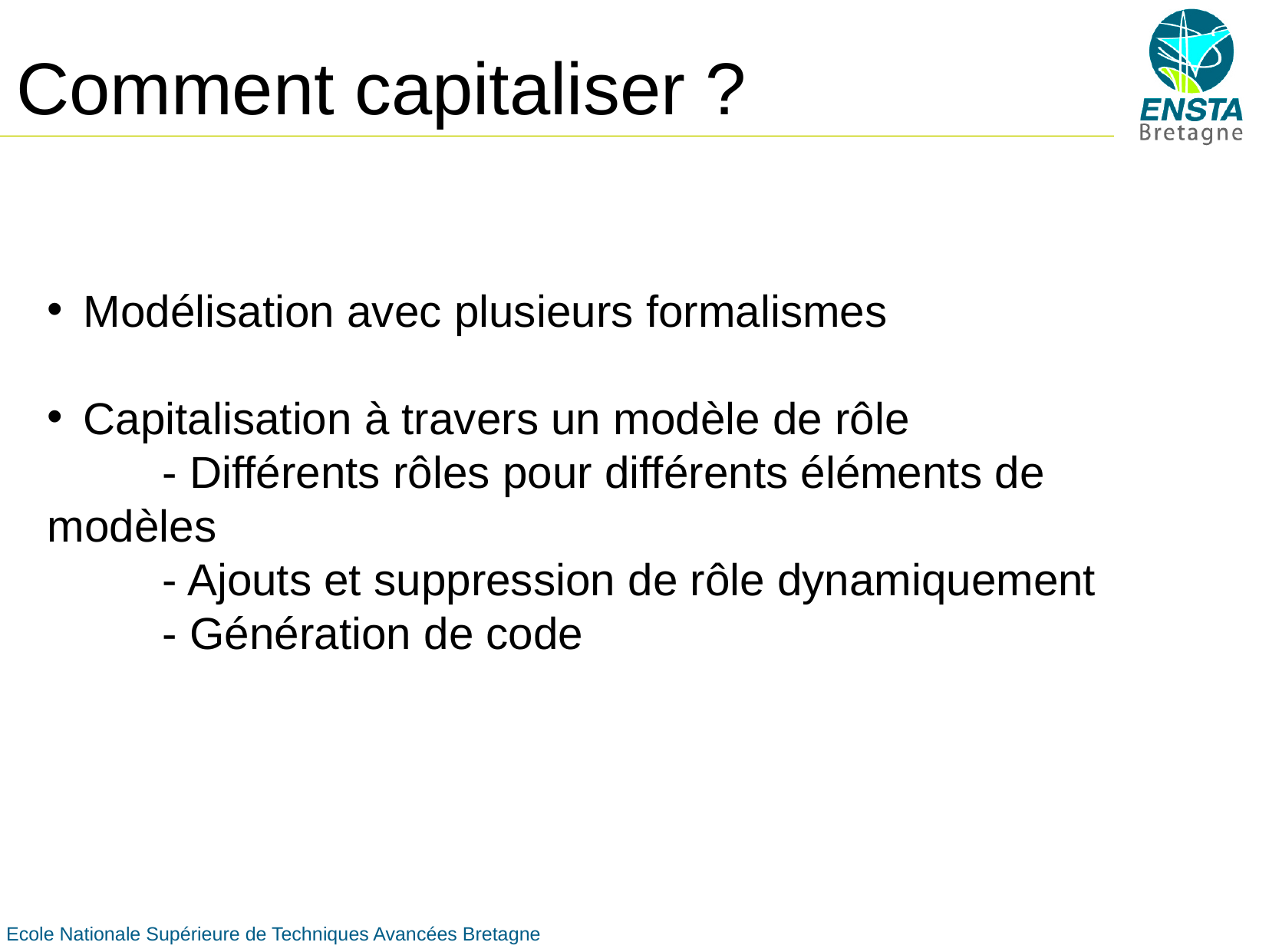

# Comment capitaliser ?
Modélisation avec plusieurs formalismes

Capitalisation à travers un modèle de rôle
	- Différents rôles pour différents éléments de modèles
	- Ajouts et suppression de rôle dynamiquement
	- Génération de code